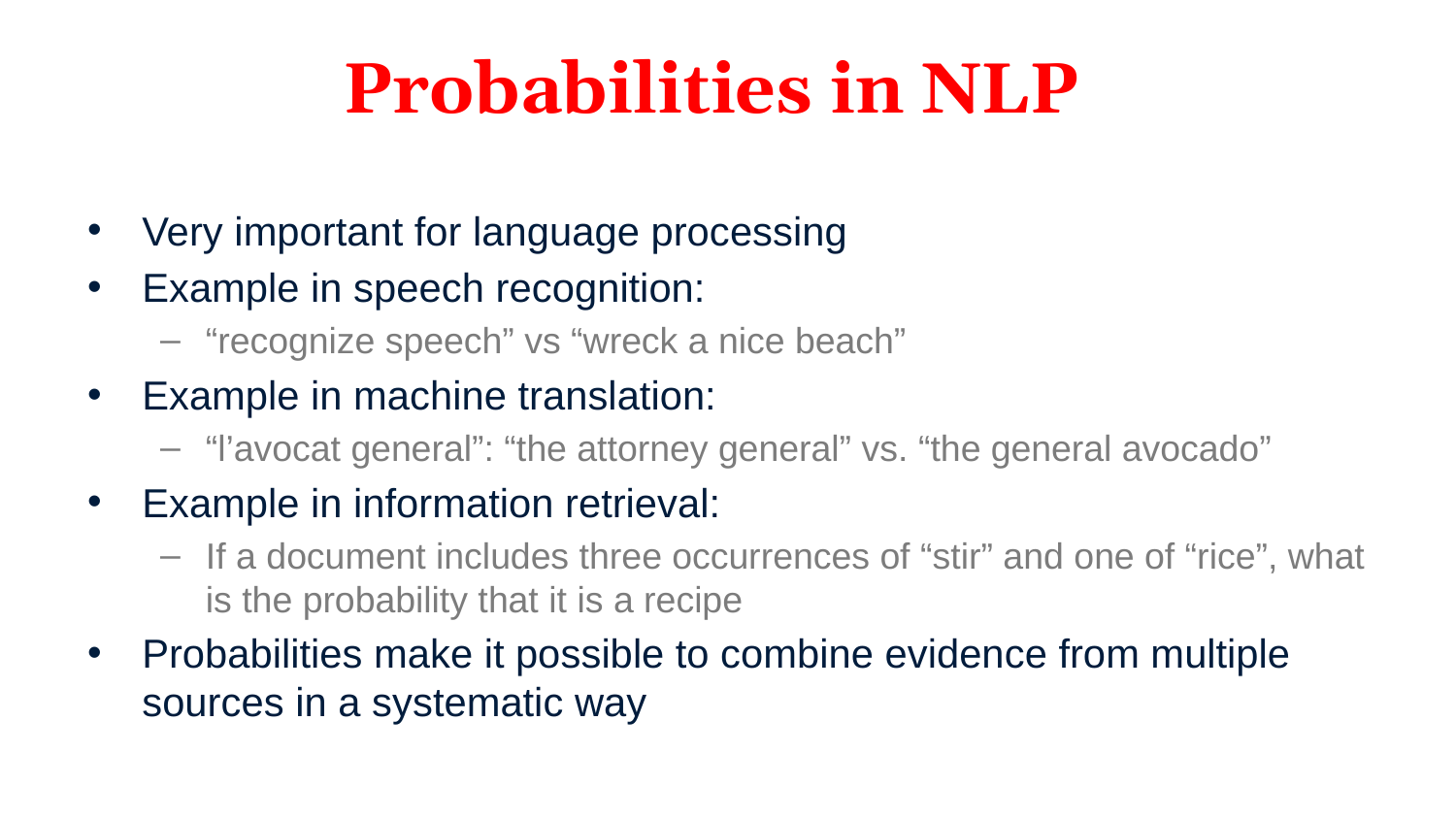

# Probabilities in NLP
Very important for language processing
Example in speech recognition:
“recognize speech” vs “wreck a nice beach”
Example in machine translation:
“l’avocat general”: “the attorney general” vs. “the general avocado”
Example in information retrieval:
If a document includes three occurrences of “stir” and one of “rice”, what is the probability that it is a recipe
Probabilities make it possible to combine evidence from multiple sources in a systematic way